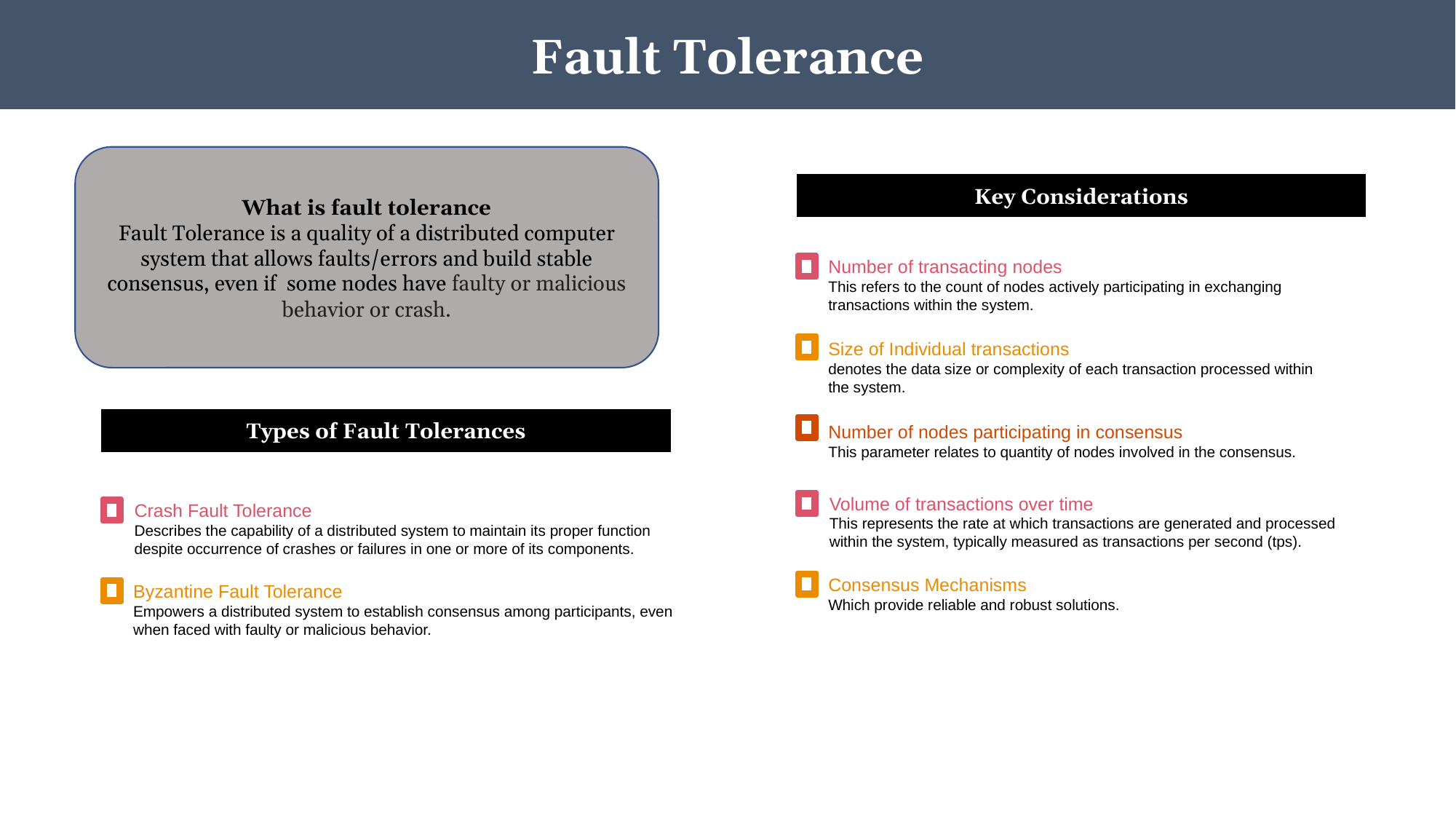

Fault Tolerance
What is fault tolerance
Fault Tolerance is a quality of a distributed computer system that allows faults/errors and build stable consensus, even if  some nodes have faulty or malicious behavior or crash.
Key Considerations
Number of transacting nodes
This refers to the count of nodes actively participating in exchanging transactions within the system.

Size of Individual transactions
denotes the data size or complexity of each transaction processed within the system.

Number of nodes participating in consensus
This parameter relates to quantity of nodes involved in the consensus.
Types of Fault Tolerances

Volume of transactions over time
This represents the rate at which transactions are generated and processed within the system, typically measured as transactions per second (tps).

Consensus Mechanisms
Which provide reliable and robust solutions.

Crash Fault Tolerance
Describes the capability of a distributed system to maintain its proper function despite occurrence of crashes or failures in one or more of its components.

Byzantine Fault Tolerance
Empowers a distributed system to establish consensus among participants, even when faced with faulty or malicious behavior.